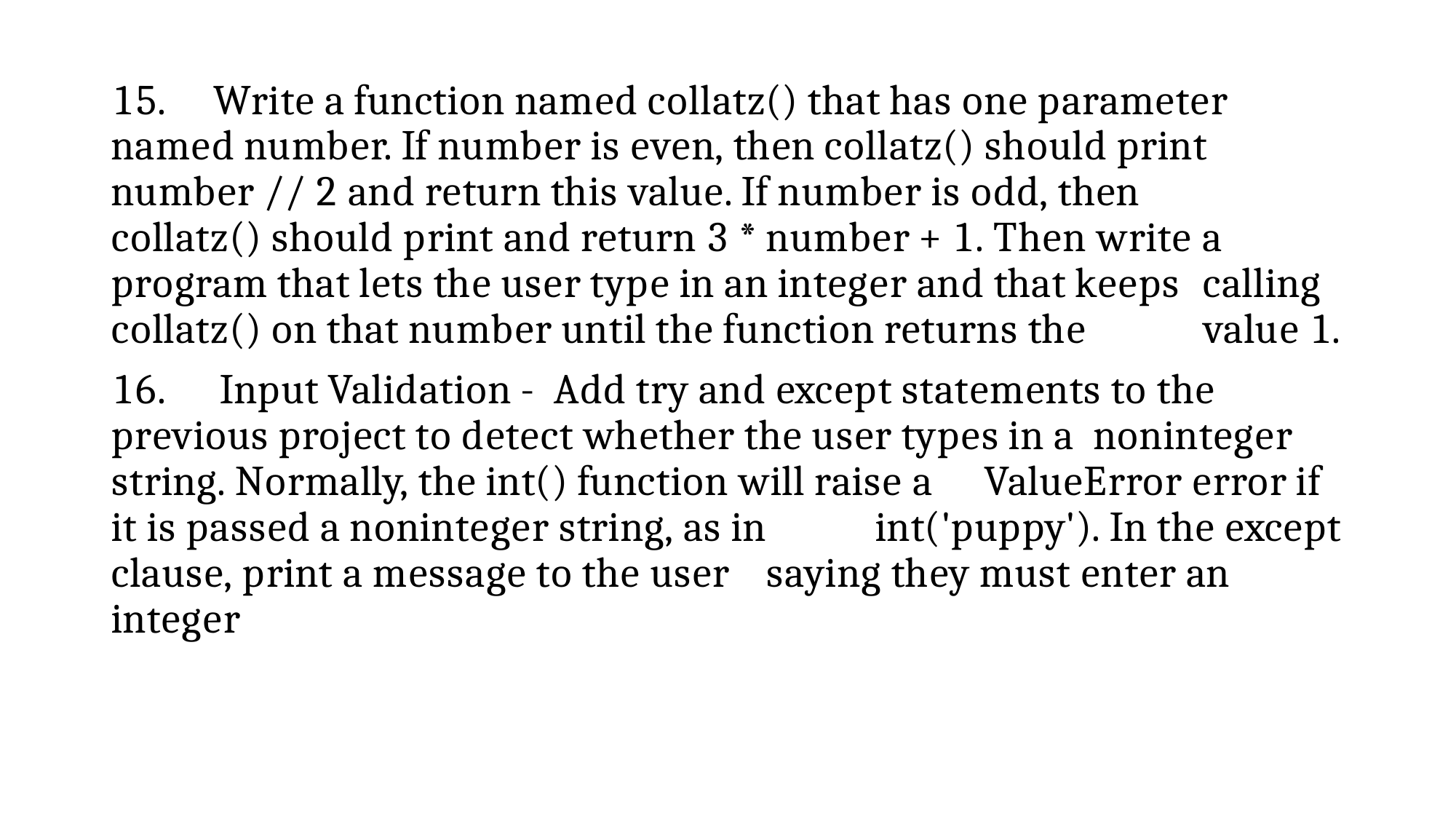

15.     Write a function named collatz() that has one parameter 	named number. If number is even, then collatz() should print 	number // 2 and return this value. If number is odd, then 	collatz() should print and return 3 * number + 1. Then write a 	program that lets the user type in an integer and that keeps 	calling collatz() on that number until the function returns the 	value 1.
16.  	Input Validation -  Add try and except statements to the 	previous project to detect whether the user types in a 	noninteger string. Normally, the int() function will raise a 	ValueError error if it is passed a noninteger string, as in 	int('puppy'). In the except clause, print a message to the user 	saying they must enter an integer